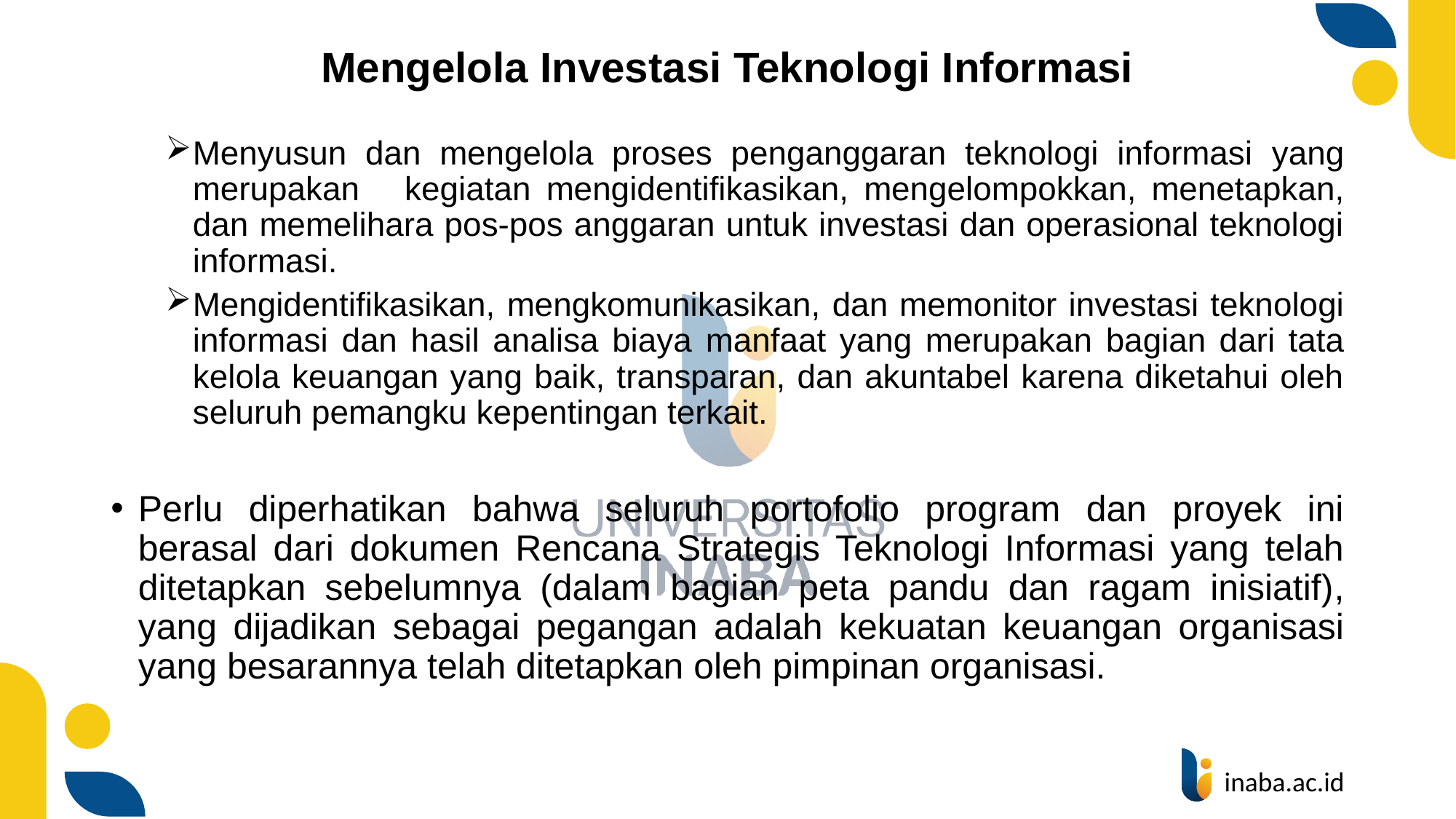

# Mengelola Investasi Teknologi Informasi
Menyusun dan mengelola proses penganggaran teknologi informasi yang merupakan   kegiatan mengidentifikasikan, mengelompokkan, menetapkan, dan memelihara pos-pos anggaran untuk investasi dan operasional teknologi informasi.
Mengidentifikasikan, mengkomunikasikan, dan memonitor investasi teknologi informasi dan hasil analisa biaya manfaat yang merupakan bagian dari tata kelola keuangan yang baik, transparan, dan akuntabel karena diketahui oleh seluruh pemangku kepentingan terkait.

Perlu diperhatikan bahwa seluruh portofolio program dan proyek ini berasal dari dokumen Rencana Strategis Teknologi Informasi yang telah ditetapkan sebelumnya (dalam bagian peta pandu dan ragam inisiatif), yang dijadikan sebagai pegangan adalah kekuatan keuangan organisasi yang besarannya telah ditetapkan oleh pimpinan organisasi.